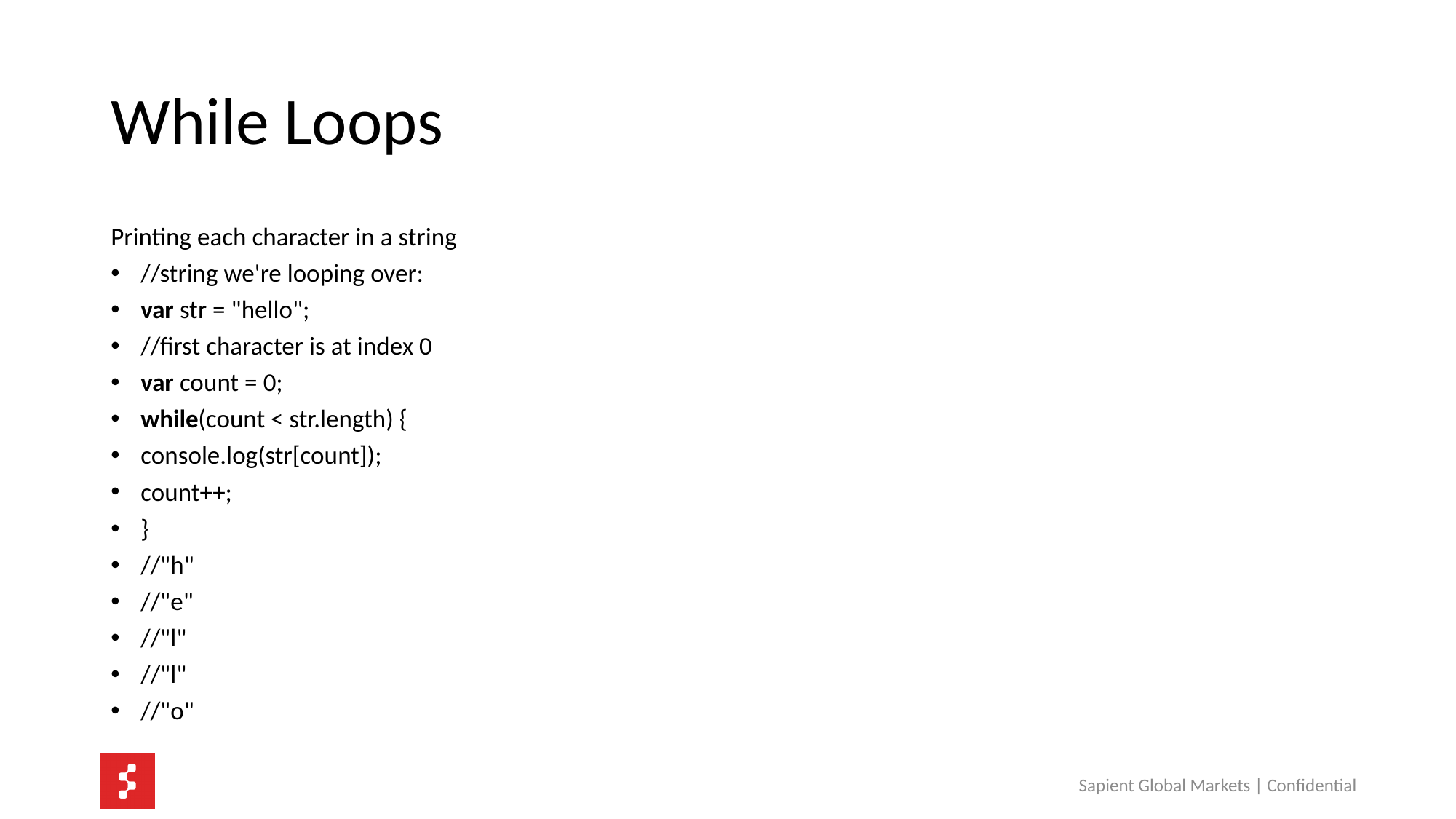

# While Loops
Printing each character in a string
//string we're looping over:
var str = "hello";
//first character is at index 0
var count = 0;
while(count < str.length) {
console.log(str[count]);
count++;
}
//"h"
//"e"
//"l"
//"l"
//"o"

Sapient Global Markets | Confidential